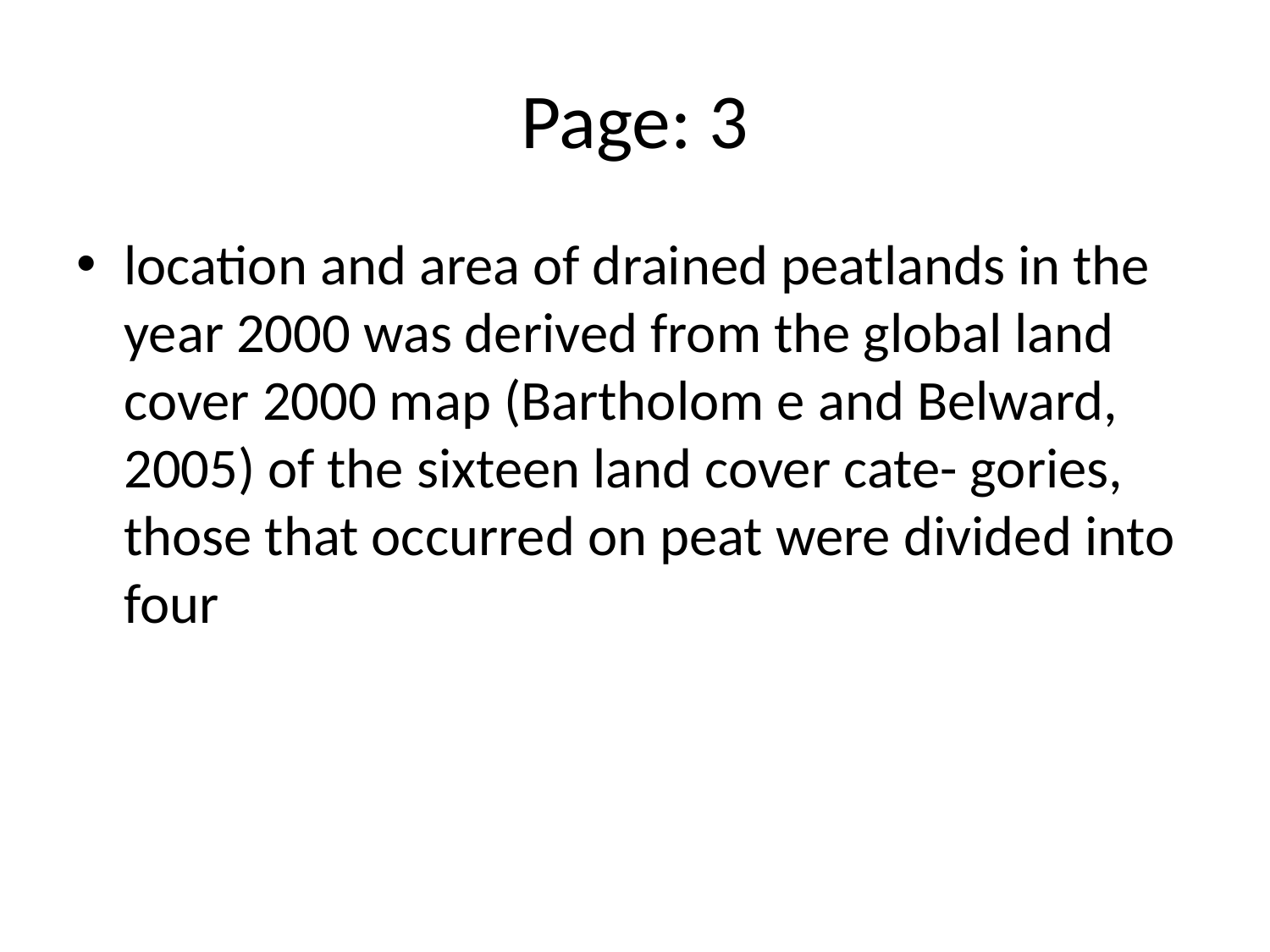

# Page: 3
location and area of drained peatlands in the year 2000 was derived from the global land cover 2000 map (Bartholom e and Belward, 2005) of the sixteen land cover cate- gories, those that occurred on peat were divided into four